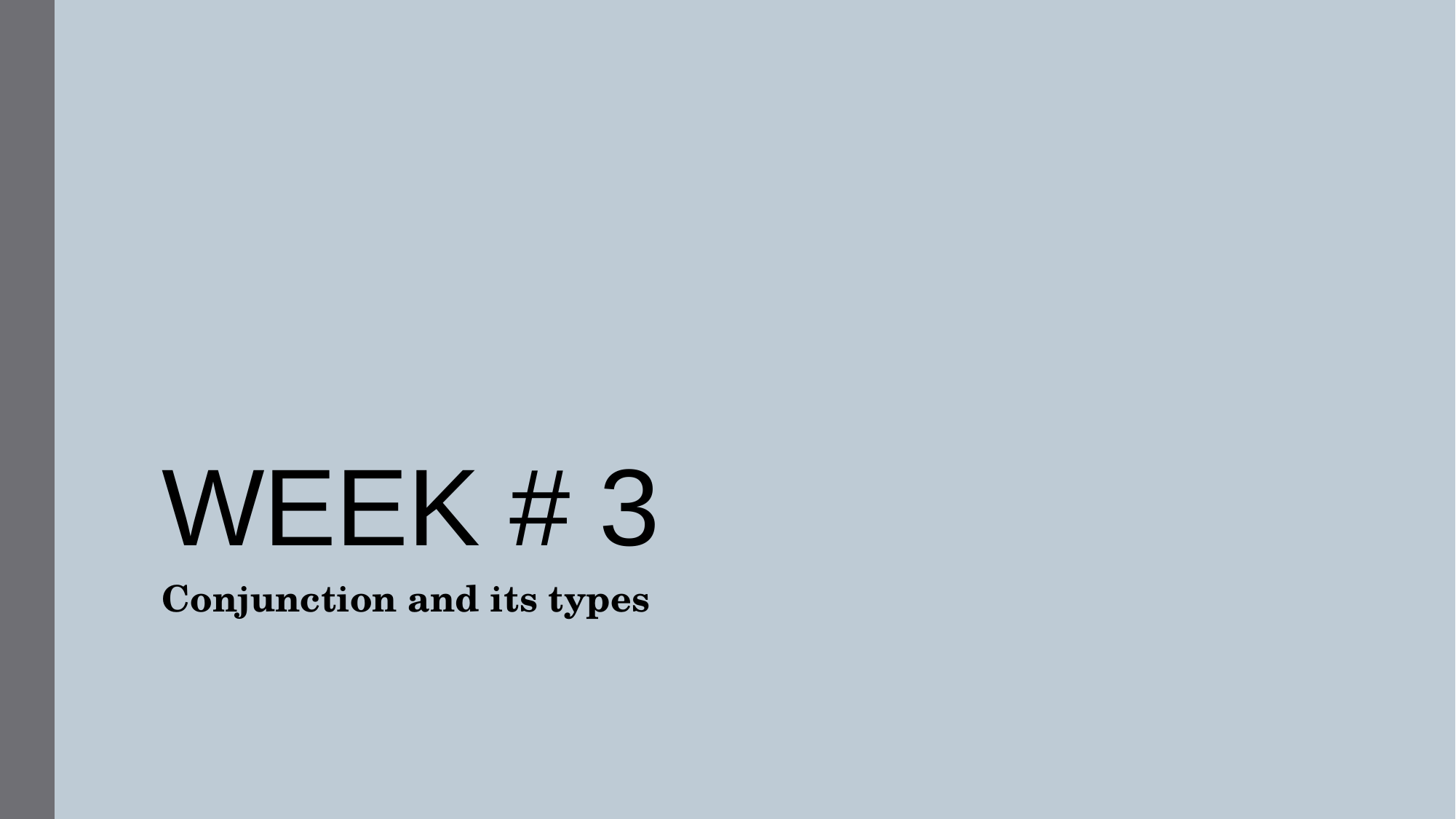

# WEEK # 3
Conjunction and its types